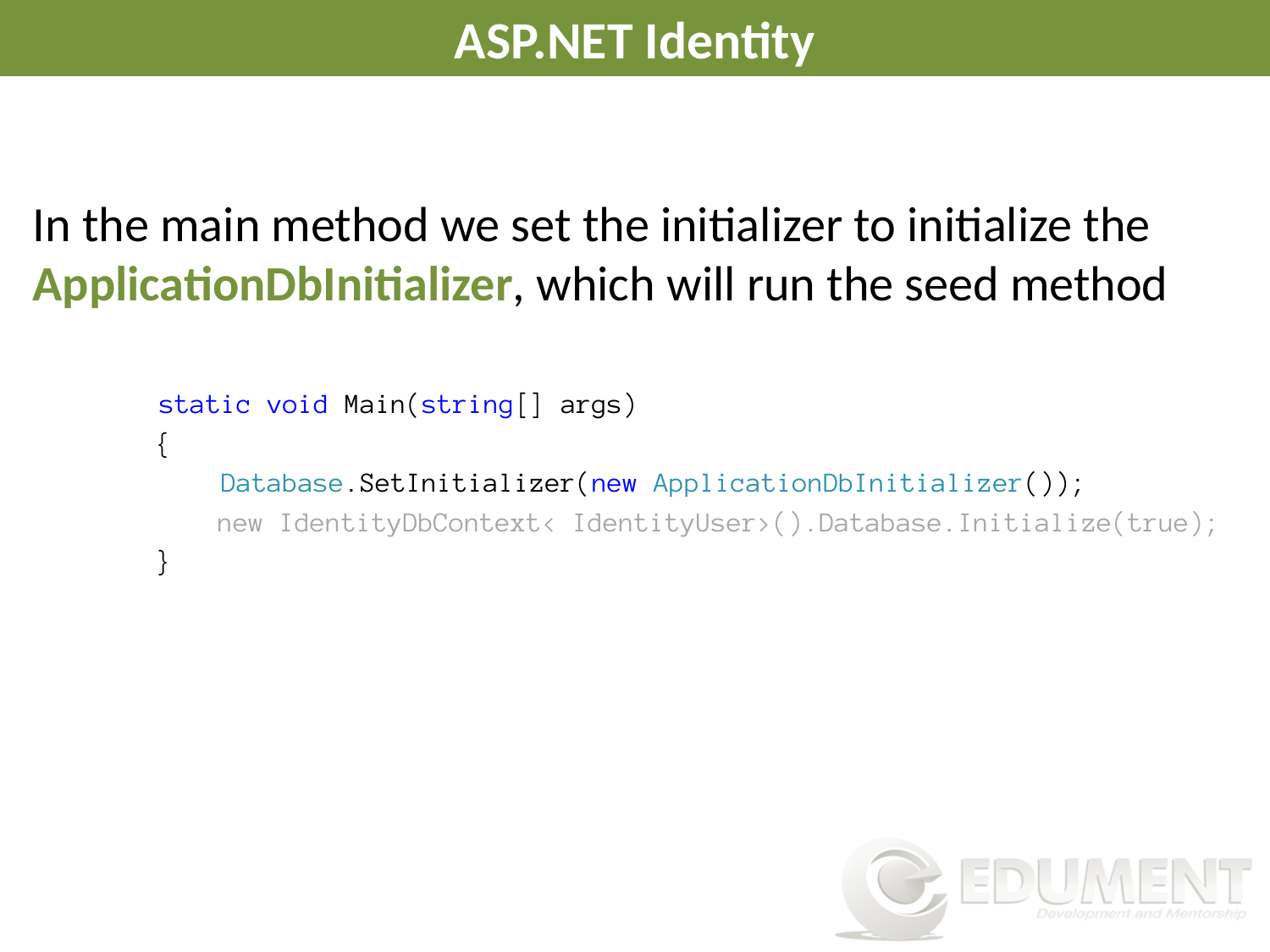

# ASP.NET Identity
In the main method we set the initializer to initialize the ApplicationDbInitializer, which will run the seed method

 	static void Main(string[] args)
        {
	    Database.SetInitializer(new ApplicationDbInitializer());
            new IdentityDbContext< IdentityUser>().Database.Initialize(true);
        }